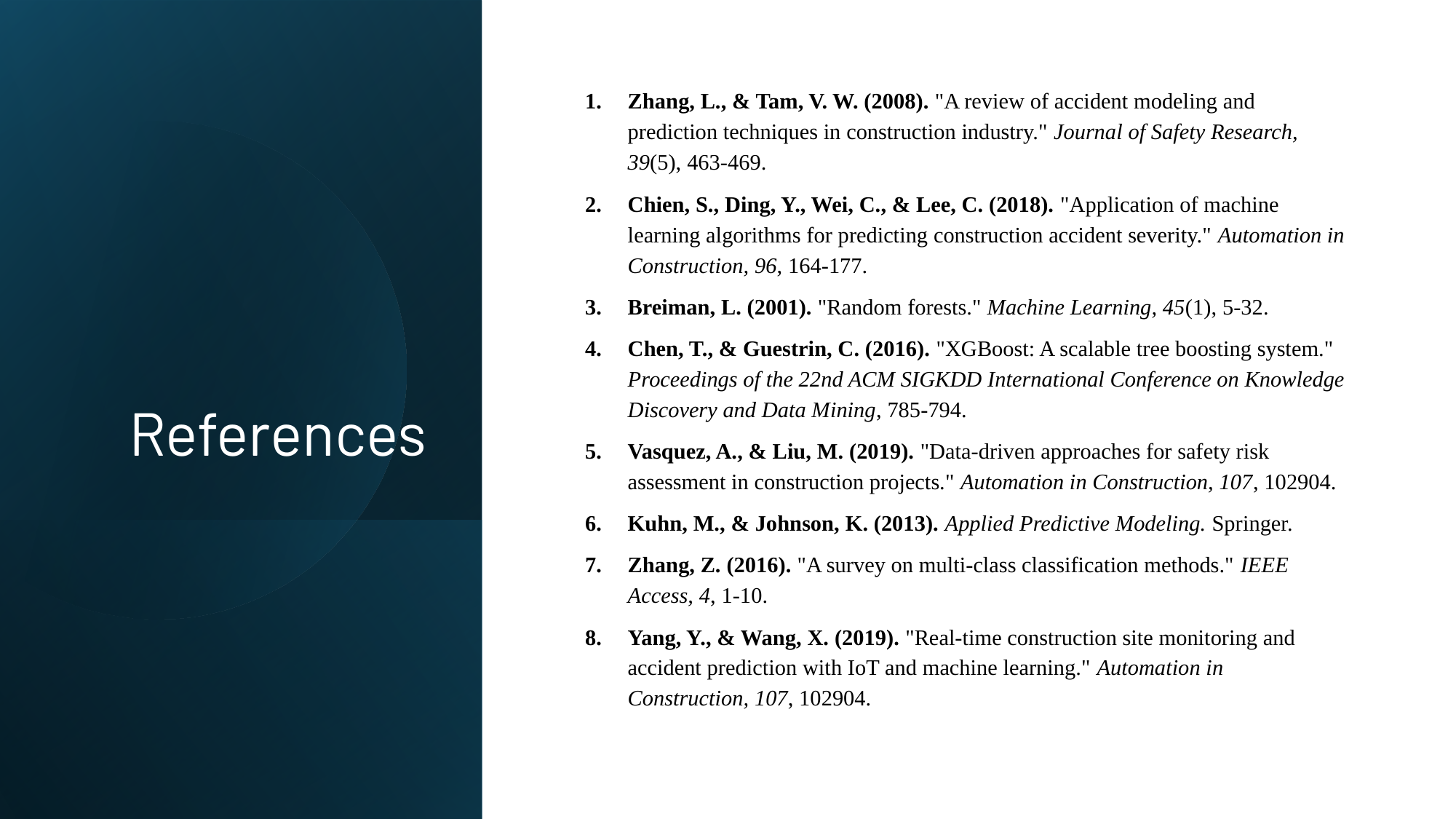

# References
Zhang, L., & Tam, V. W. (2008). "A review of accident modeling and prediction techniques in construction industry." Journal of Safety Research, 39(5), 463-469.
Chien, S., Ding, Y., Wei, C., & Lee, C. (2018). "Application of machine learning algorithms for predicting construction accident severity." Automation in Construction, 96, 164-177.
Breiman, L. (2001). "Random forests." Machine Learning, 45(1), 5-32.
Chen, T., & Guestrin, C. (2016). "XGBoost: A scalable tree boosting system." Proceedings of the 22nd ACM SIGKDD International Conference on Knowledge Discovery and Data Mining, 785-794.
Vasquez, A., & Liu, M. (2019). "Data-driven approaches for safety risk assessment in construction projects." Automation in Construction, 107, 102904.
Kuhn, M., & Johnson, K. (2013). Applied Predictive Modeling. Springer.
Zhang, Z. (2016). "A survey on multi-class classification methods." IEEE Access, 4, 1-10.
Yang, Y., & Wang, X. (2019). "Real-time construction site monitoring and accident prediction with IoT and machine learning." Automation in Construction, 107, 102904.